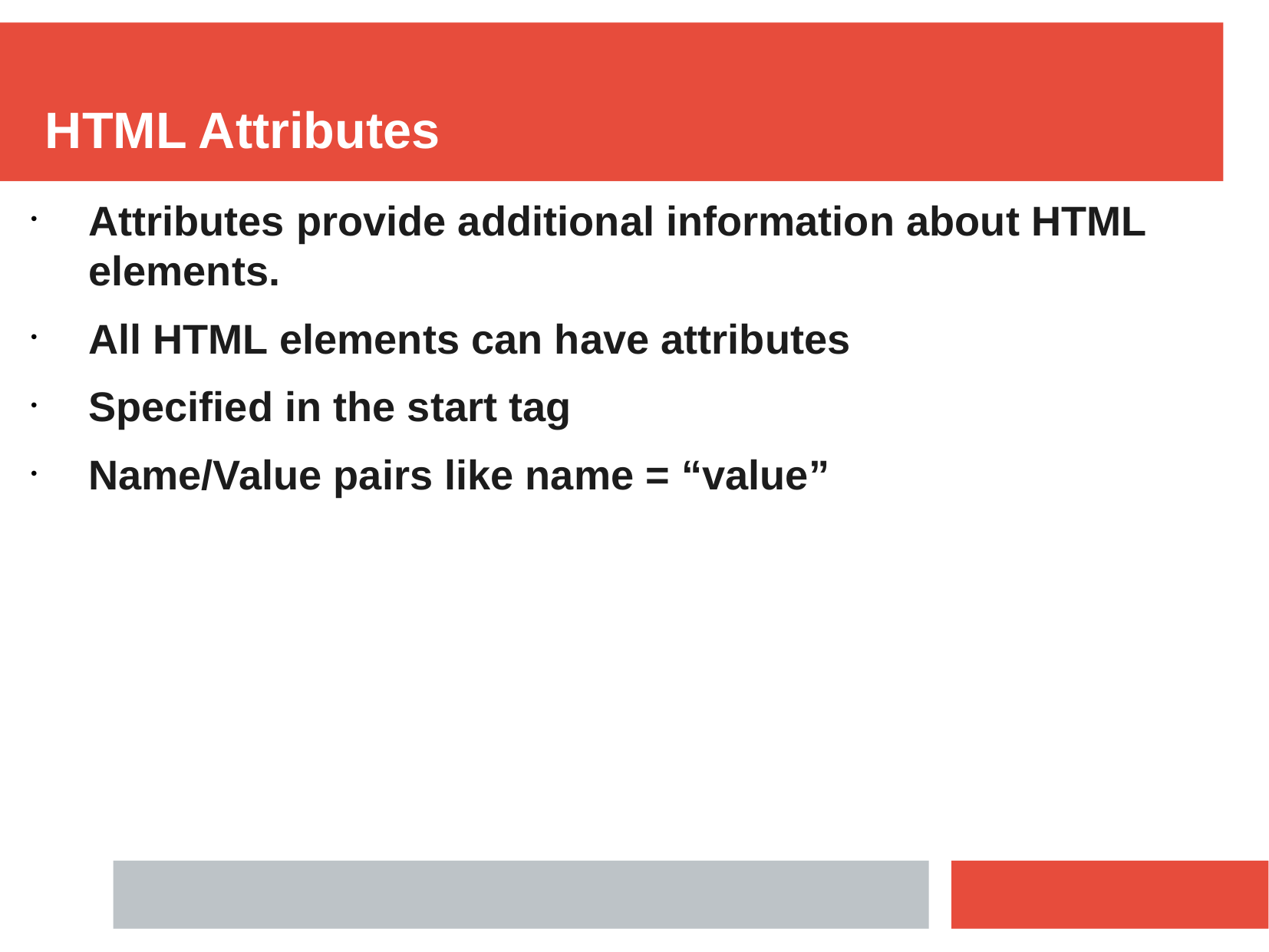

HTML Attributes
Attributes provide additional information about HTML elements.
All HTML elements can have attributes
Specified in the start tag
Name/Value pairs like name = “value”